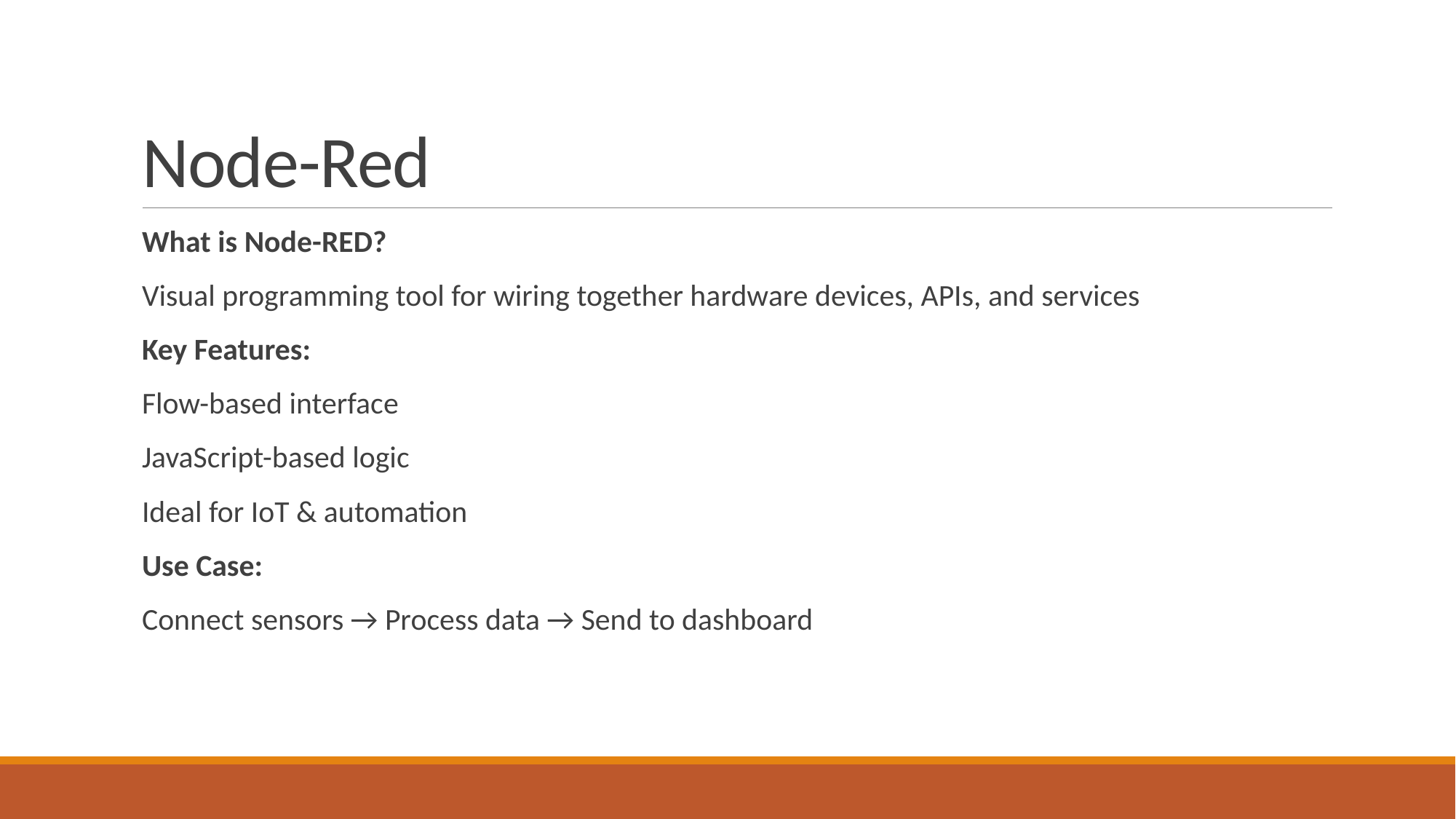

# Node-Red
What is Node-RED?
Visual programming tool for wiring together hardware devices, APIs, and services
Key Features:
Flow-based interface
JavaScript-based logic
Ideal for IoT & automation
Use Case:
Connect sensors → Process data → Send to dashboard